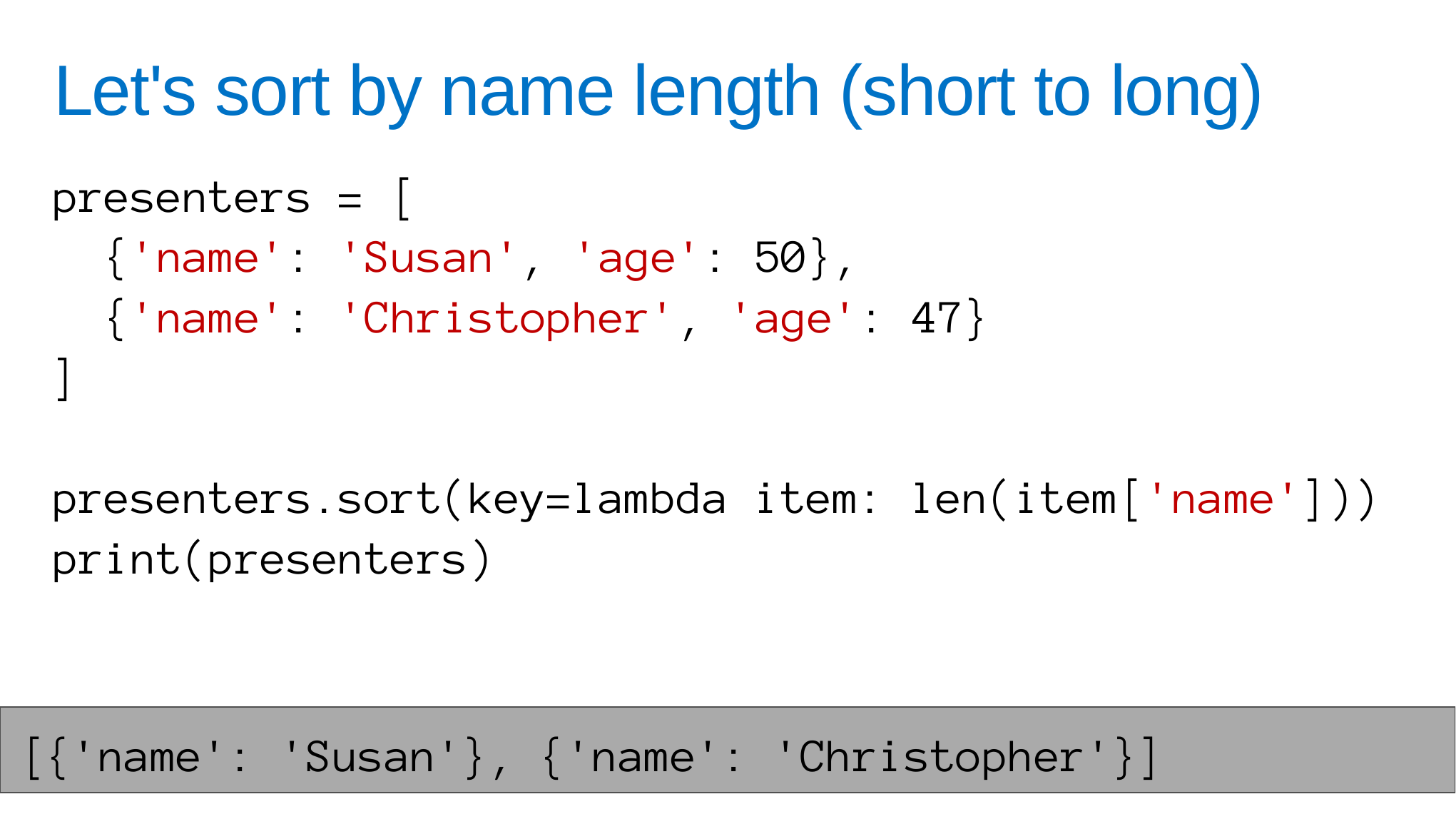

# Let's sort by name length (short to long)
presenters = [
  {'name': 'Susan', 'age': 50},
  {'name': 'Christopher', 'age': 47}
]

presenters.sort(key=lambda item: len(item['name']))
print(presenters)
[{'name': 'Susan'}, {'name': 'Christopher'}]